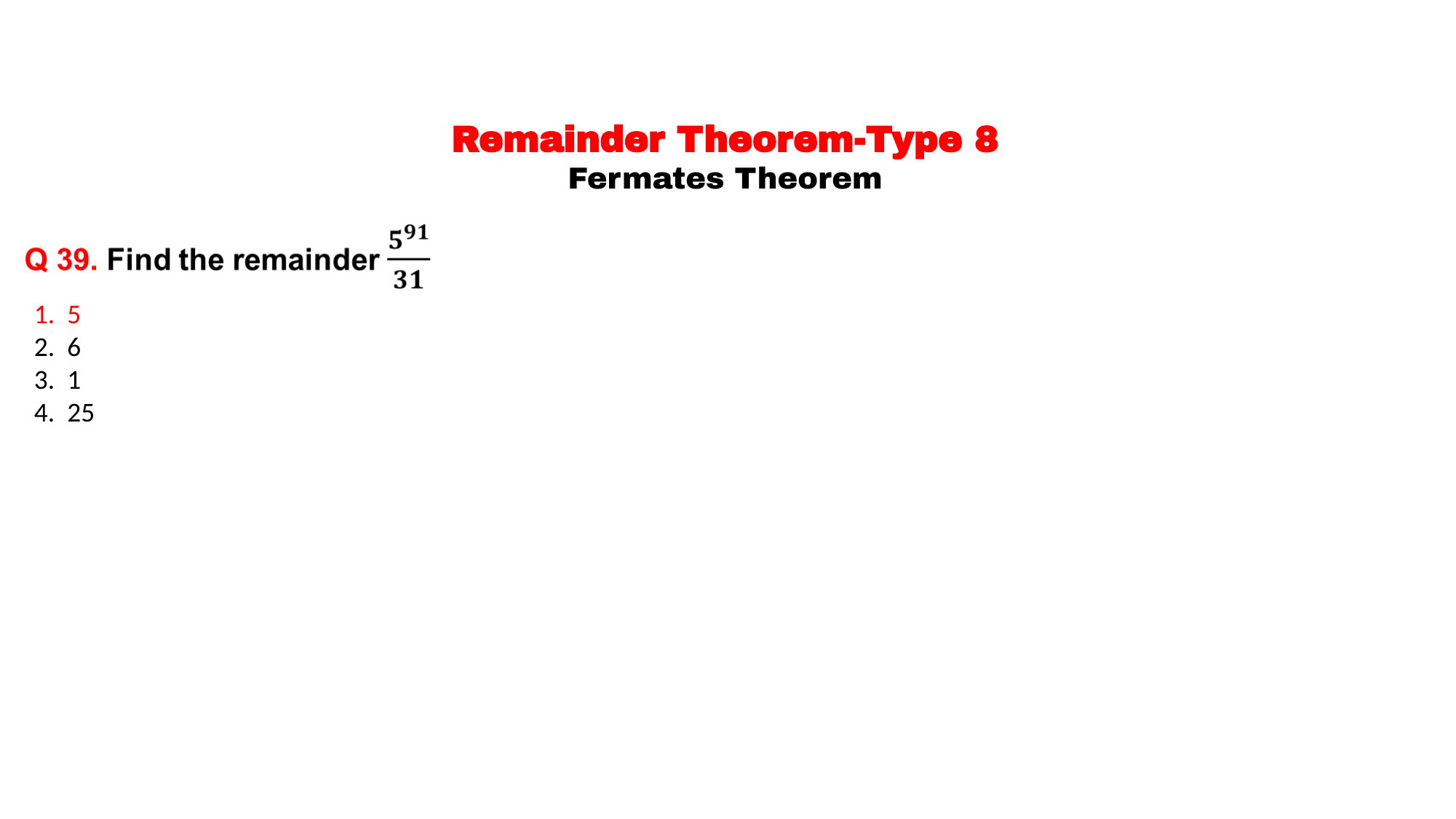

Remainder Theorem-Type 8
Fermates Theorem

1.  5
2.  6
3.  1
4.  25